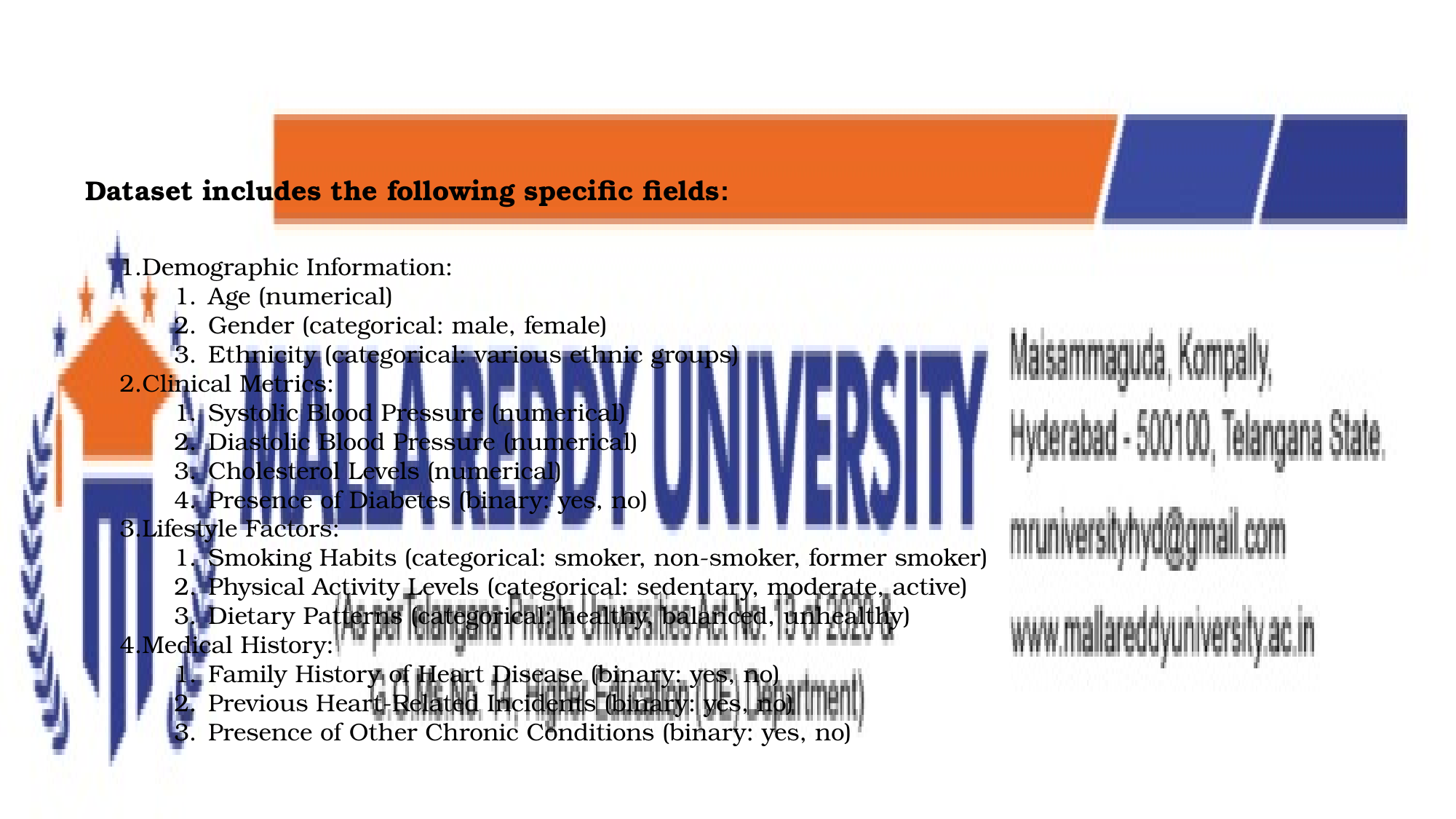

Dataset includes the following specific fields:
Demographic Information:
Age (numerical)
Gender (categorical: male, female)
Ethnicity (categorical: various ethnic groups)
Clinical Metrics:
Systolic Blood Pressure (numerical)
Diastolic Blood Pressure (numerical)
Cholesterol Levels (numerical)
Presence of Diabetes (binary: yes, no)
Lifestyle Factors:
Smoking Habits (categorical: smoker, non-smoker, former smoker)
Physical Activity Levels (categorical: sedentary, moderate, active)
Dietary Patterns (categorical: healthy, balanced, unhealthy)
Medical History:
Family History of Heart Disease (binary: yes, no)
Previous Heart-Related Incidents (binary: yes, no)
Presence of Other Chronic Conditions (binary: yes, no)